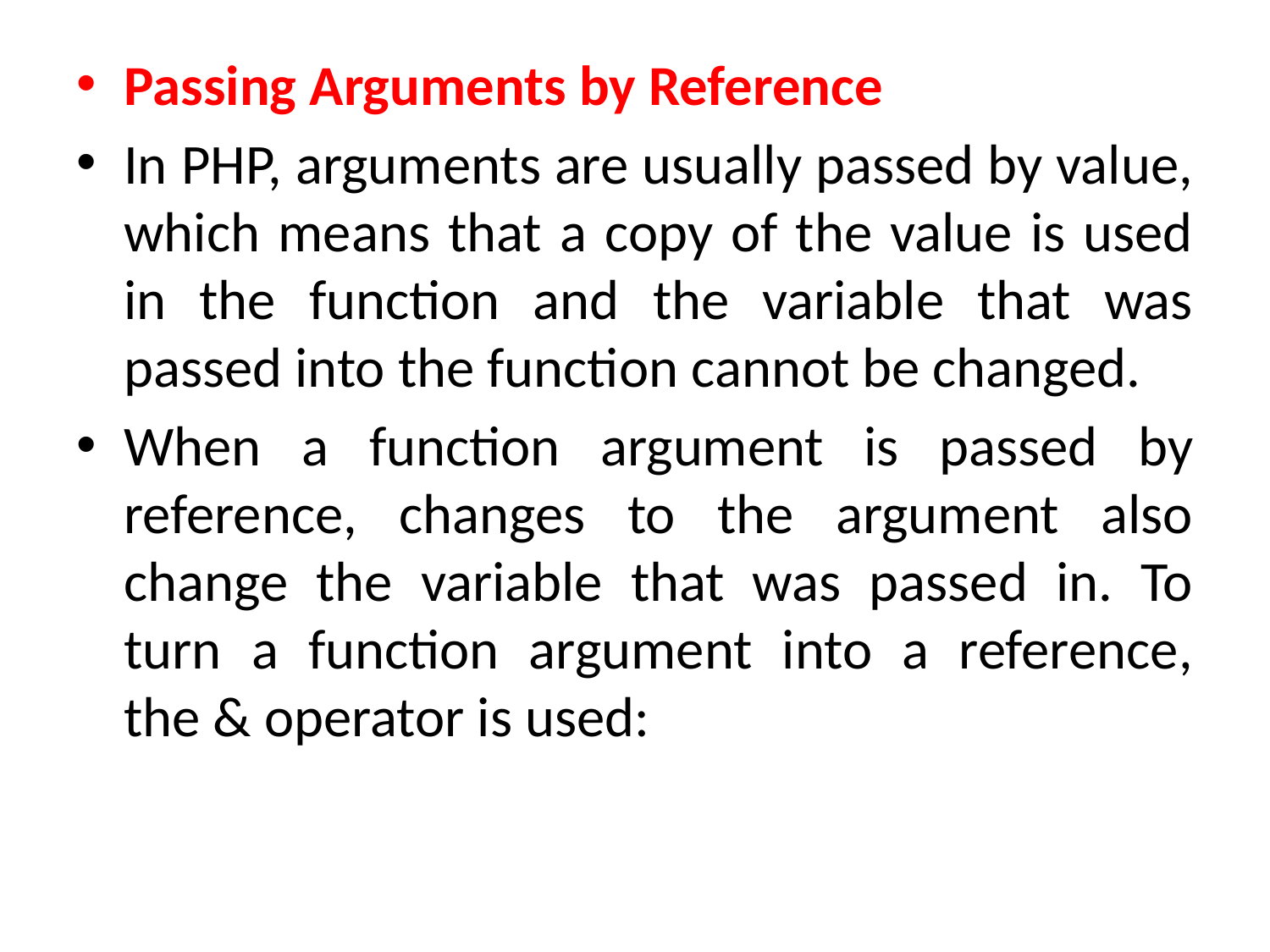

Passing Arguments by Reference
In PHP, arguments are usually passed by value, which means that a copy of the value is used in the function and the variable that was passed into the function cannot be changed.
When a function argument is passed by reference, changes to the argument also change the variable that was passed in. To turn a function argument into a reference, the & operator is used: